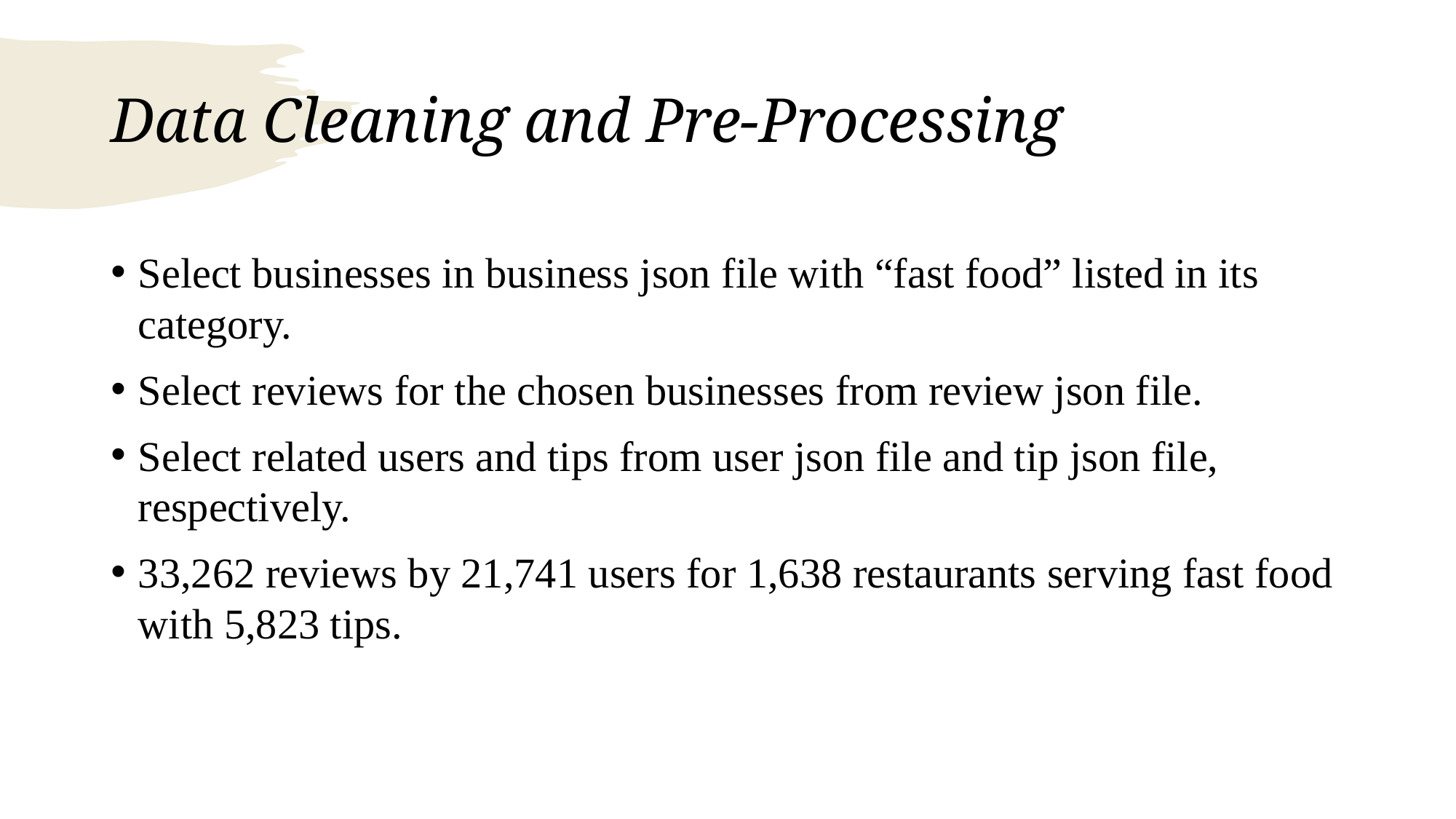

# Data Cleaning and Pre-Processing
Select businesses in business json file with “fast food” listed in its category.
Select reviews for the chosen businesses from review json file.
Select related users and tips from user json file and tip json file, respectively.
33,262 reviews by 21,741 users for 1,638 restaurants serving fast food with 5,823 tips.